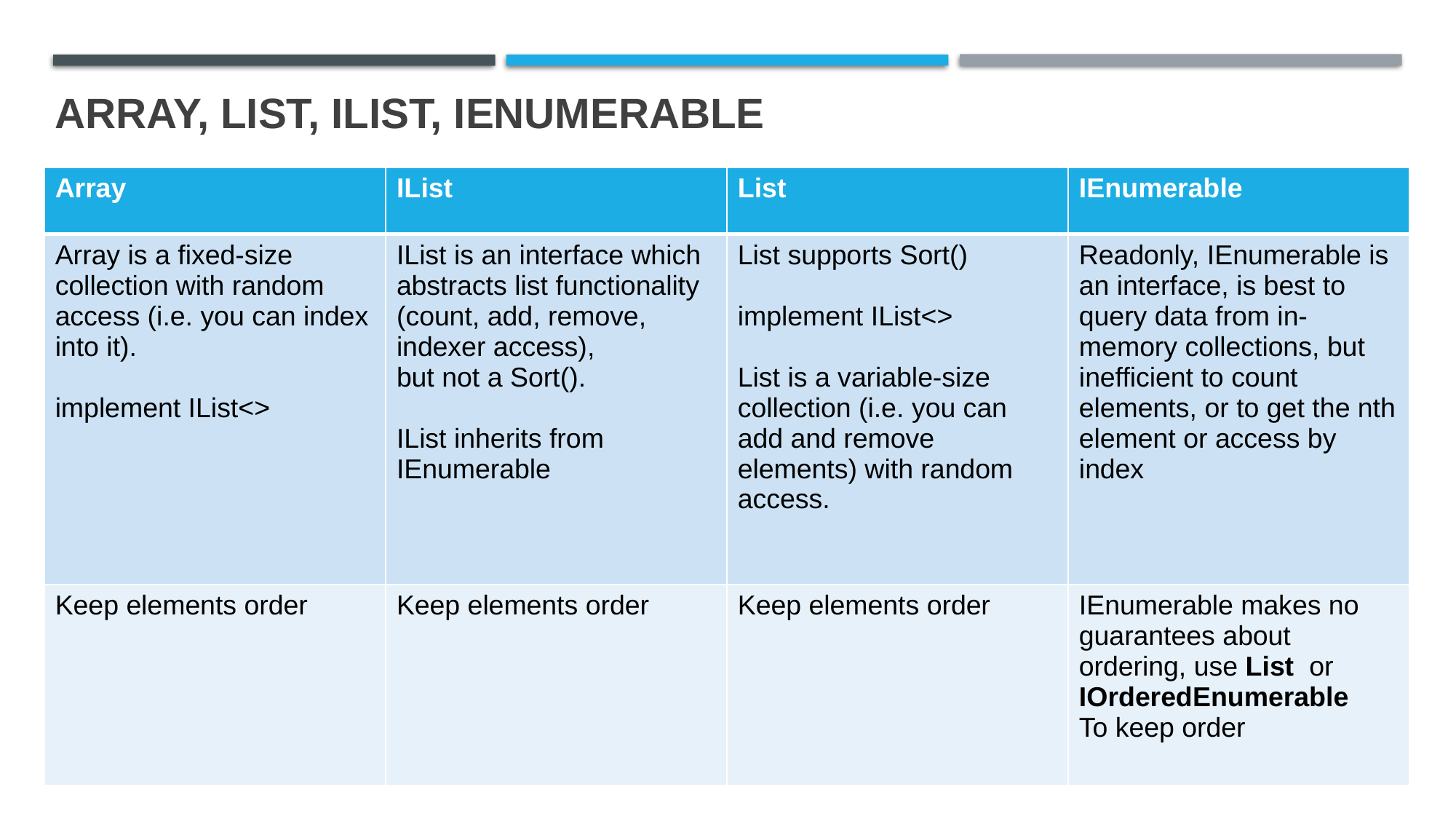

# Array, List, Ilist, IEnumerable
| Array | IList | List | IEnumerable |
| --- | --- | --- | --- |
| Array is a fixed-size collection with random access (i.e. you can index into it). implement IList<> | IList is an interface which abstracts list functionality (count, add, remove, indexer access), but not a Sort(). IList inherits from IEnumerable | List supports Sort() implement IList<> List is a variable-size collection (i.e. you can add and remove elements) with random access. | Readonly, IEnumerable is an interface, is best to query data from in-memory collections, but inefficient to count elements, or to get the nth element or access by index |
| Keep elements order | Keep elements order | Keep elements order | IEnumerable makes no guarantees about ordering, use List or IOrderedEnumerable To keep order |